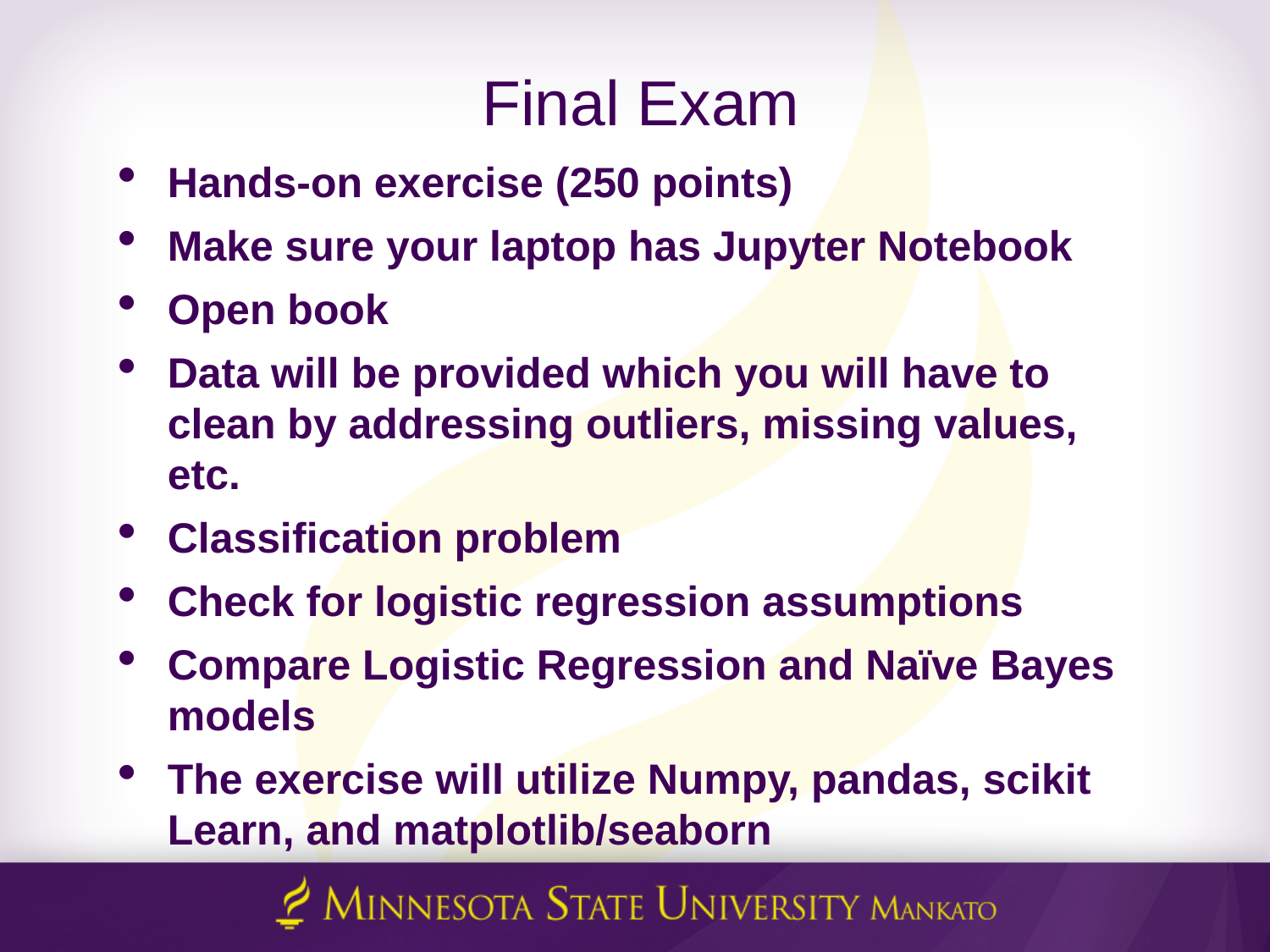

# Final Exam
Hands-on exercise (250 points)
Make sure your laptop has Jupyter Notebook
Open book
Data will be provided which you will have to clean by addressing outliers, missing values, etc.
Classification problem
Check for logistic regression assumptions
Compare Logistic Regression and Naïve Bayes models
The exercise will utilize Numpy, pandas, scikit Learn, and matplotlib/seaborn